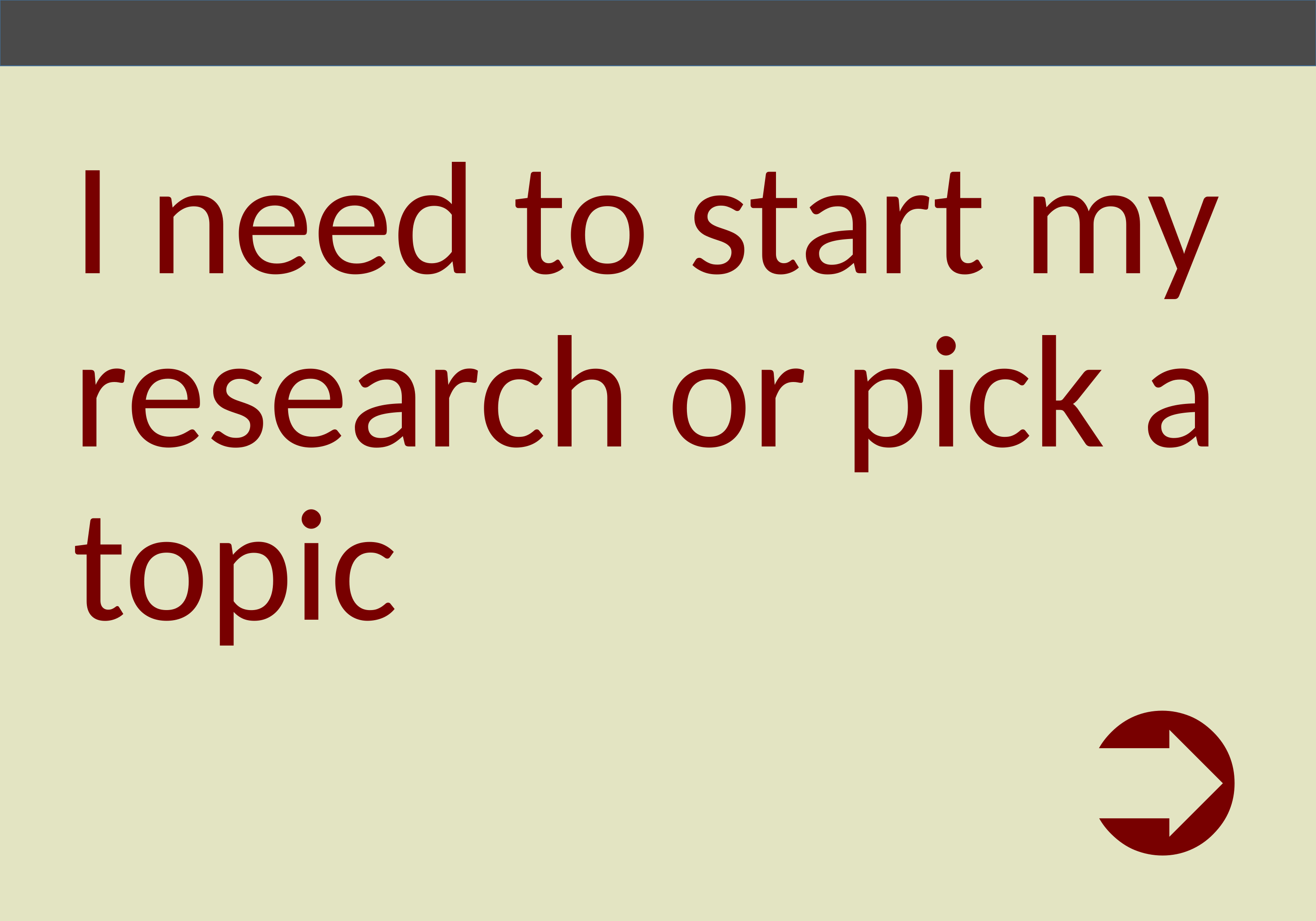

# I need to start my research or pick a topic
➲